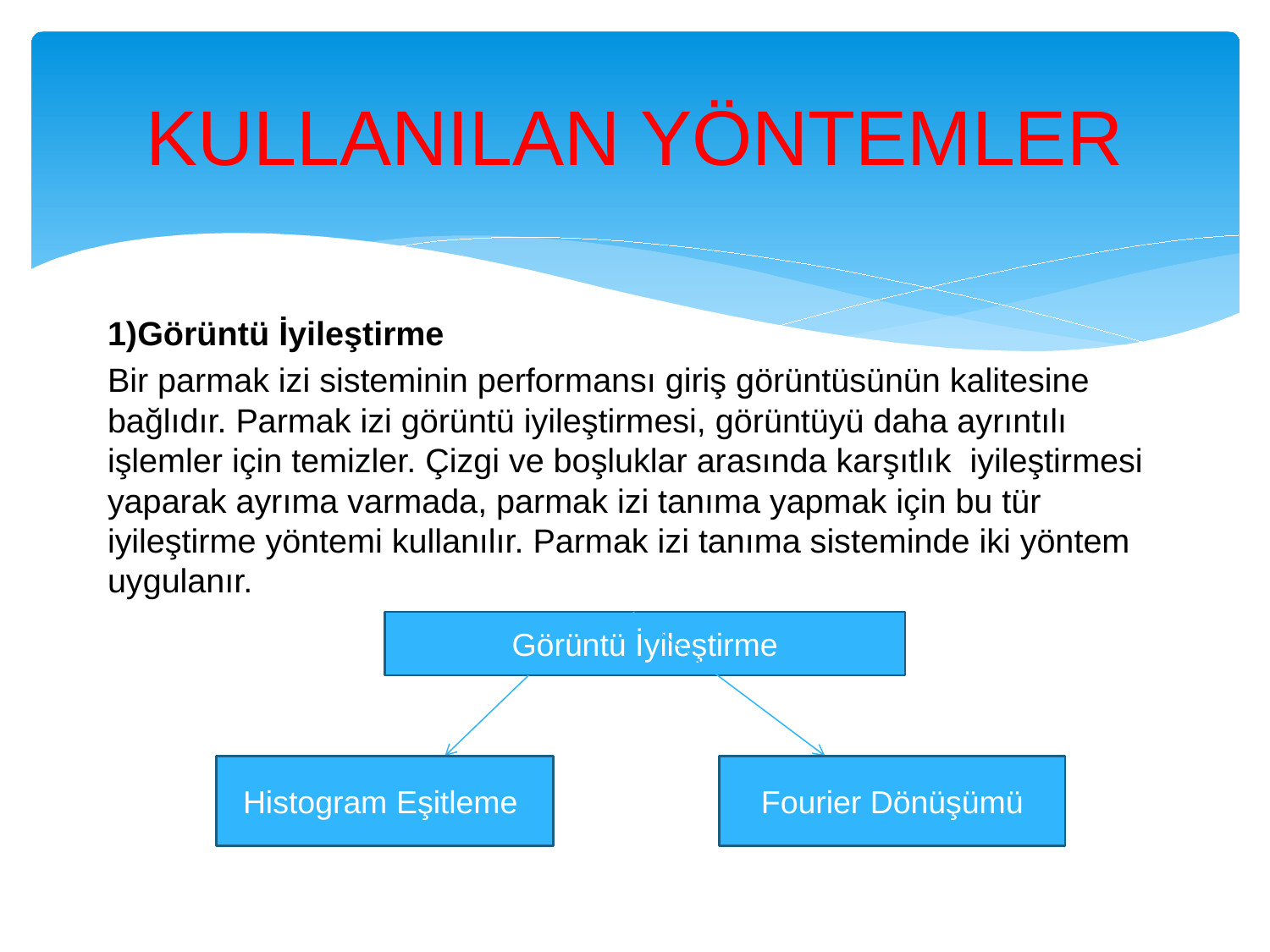

# KULLANILAN YÖNTEMLER
1)Görüntü İyileştirme
Bir parmak izi sisteminin performansı giriş görüntüsünün kalitesine bağlıdır. Parmak izi görüntü iyileştirmesi, görüntüyü daha ayrıntılı işlemler için temizler. Çizgi ve boşluklar arasında karşıtlık  iyileştirmesi yaparak ayrıma varmada, parmak izi tanıma yapmak için bu tür iyileştirme yöntemi kullanılır. Parmak izi tanıma sisteminde iki yöntem uygulanır.

Görüntü İyileştirme
Histogram Eşitleme
Fourier Dönüşümü